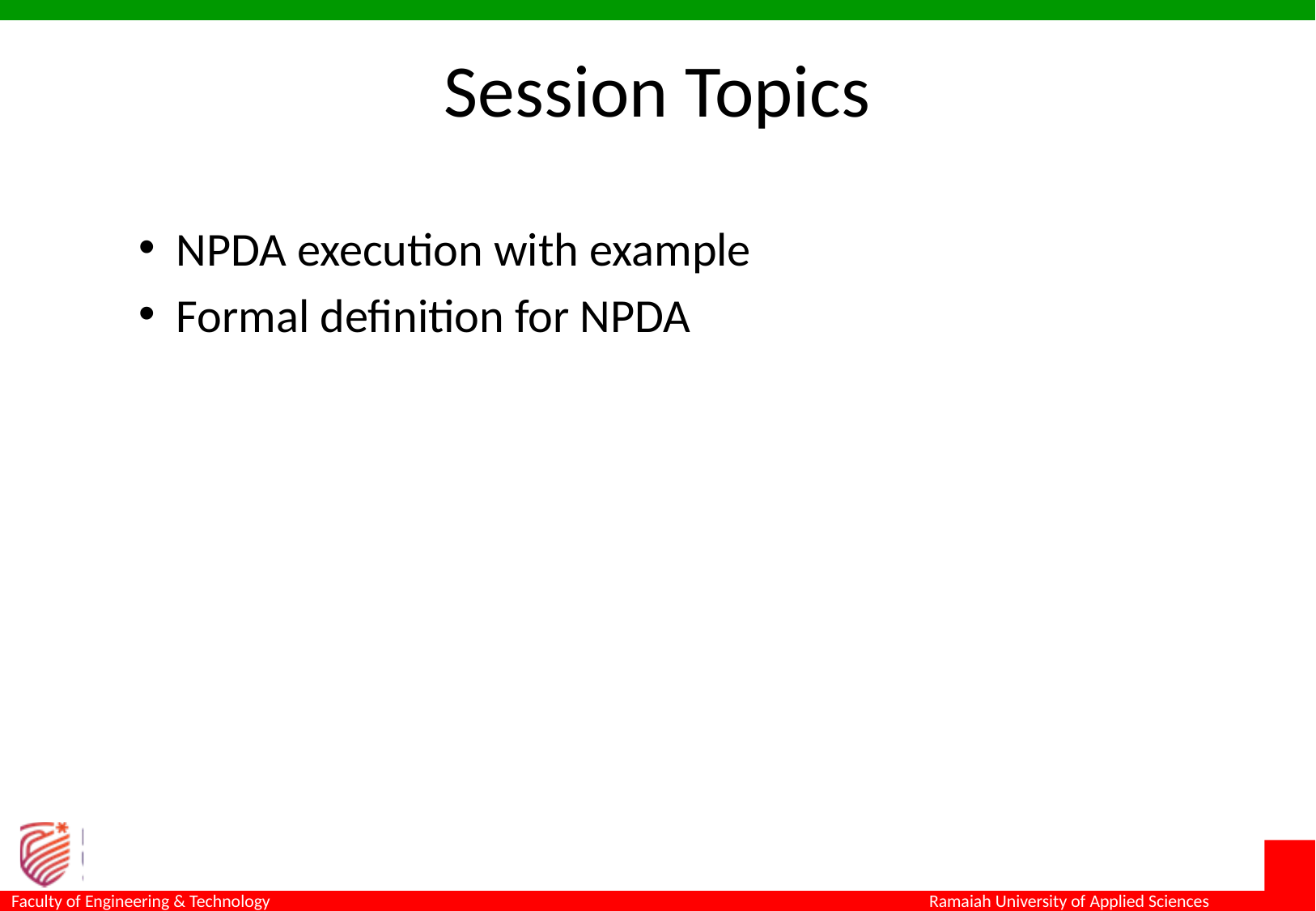

# Session Topics
NPDA execution with example
Formal definition for NPDA